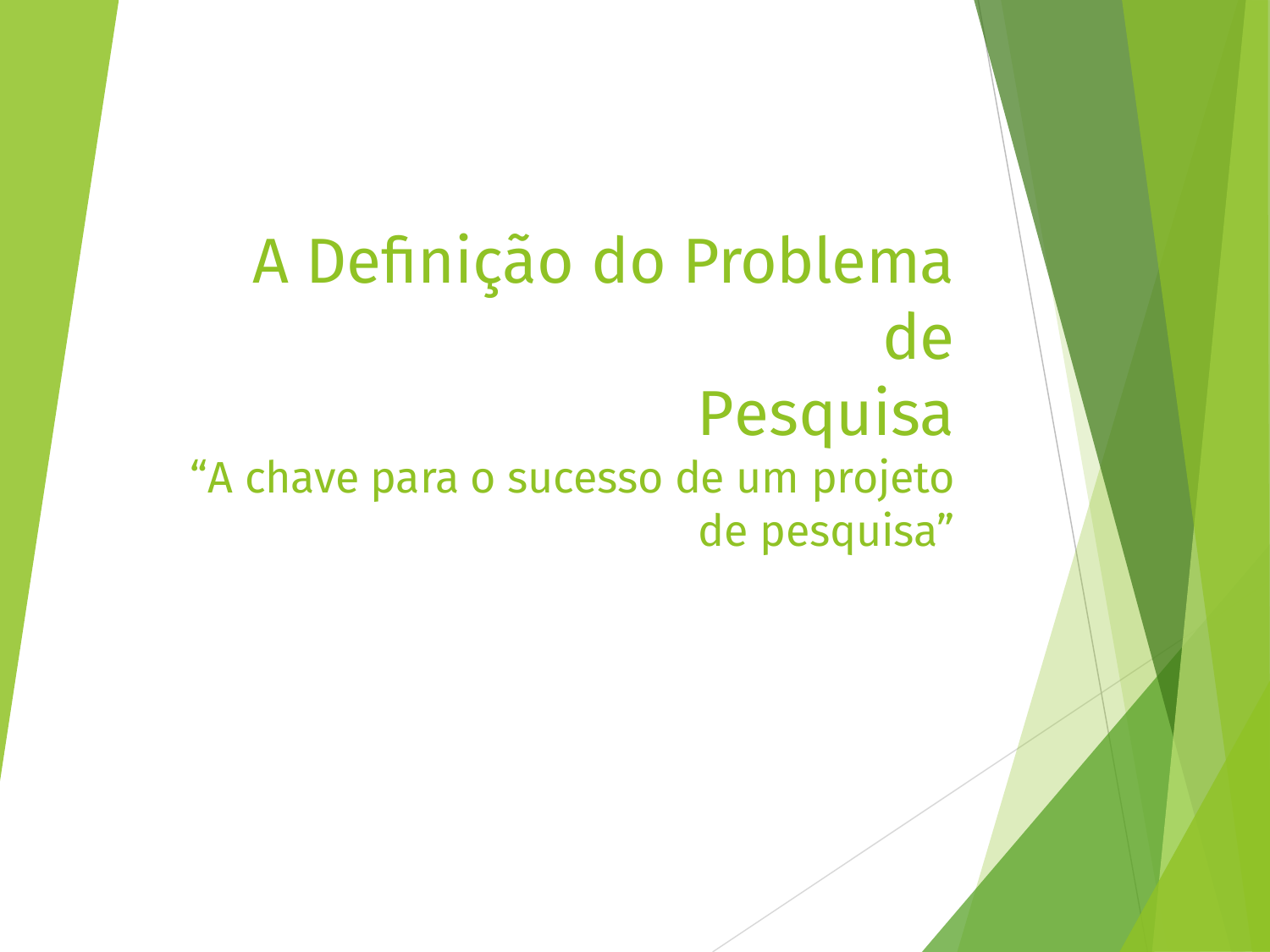

# A Definição do Problema de
Pesquisa
“A chave para o sucesso de um projeto
de pesquisa”